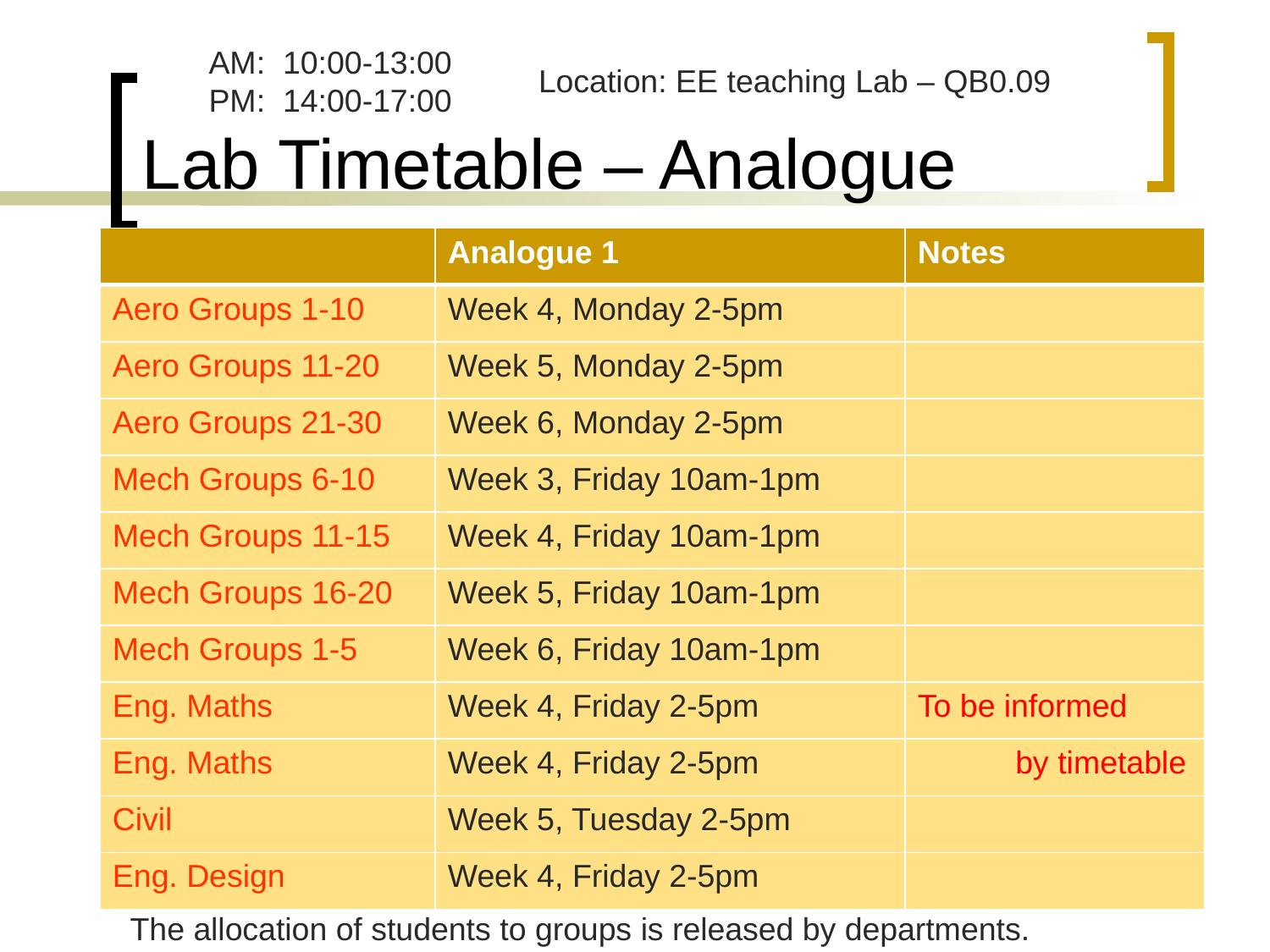

# Lab Timetable – Analogue
AM:  10:00-13:00
PM:  14:00-17:00
Location: EE teaching Lab – QB0.09
|  | Analogue 1 | Notes |
| --- | --- | --- |
| Aero Groups 1-10 | Week 4, Monday 2-5pm |  |
| Aero Groups 11-20 | Week 5, Monday 2-5pm |  |
| Aero Groups 21-30 | Week 6, Monday 2-5pm |  |
| Mech Groups 6-10 | Week 3, Friday 10am-1pm |  |
| Mech Groups 11-15 | Week 4, Friday 10am-1pm |  |
| Mech Groups 16-20 | Week 5, Friday 10am-1pm |  |
| Mech Groups 1-5 | Week 6, Friday 10am-1pm |  |
| Eng. Maths | Week 4, Friday 2-5pm | To be informed |
| Eng. Maths | Week 4, Friday 2-5pm | by timetable |
| Civil | Week 5, Tuesday 2-5pm |  |
| Eng. Design | Week 4, Friday 2-5pm |  |
The allocation of students to groups is released by departments.